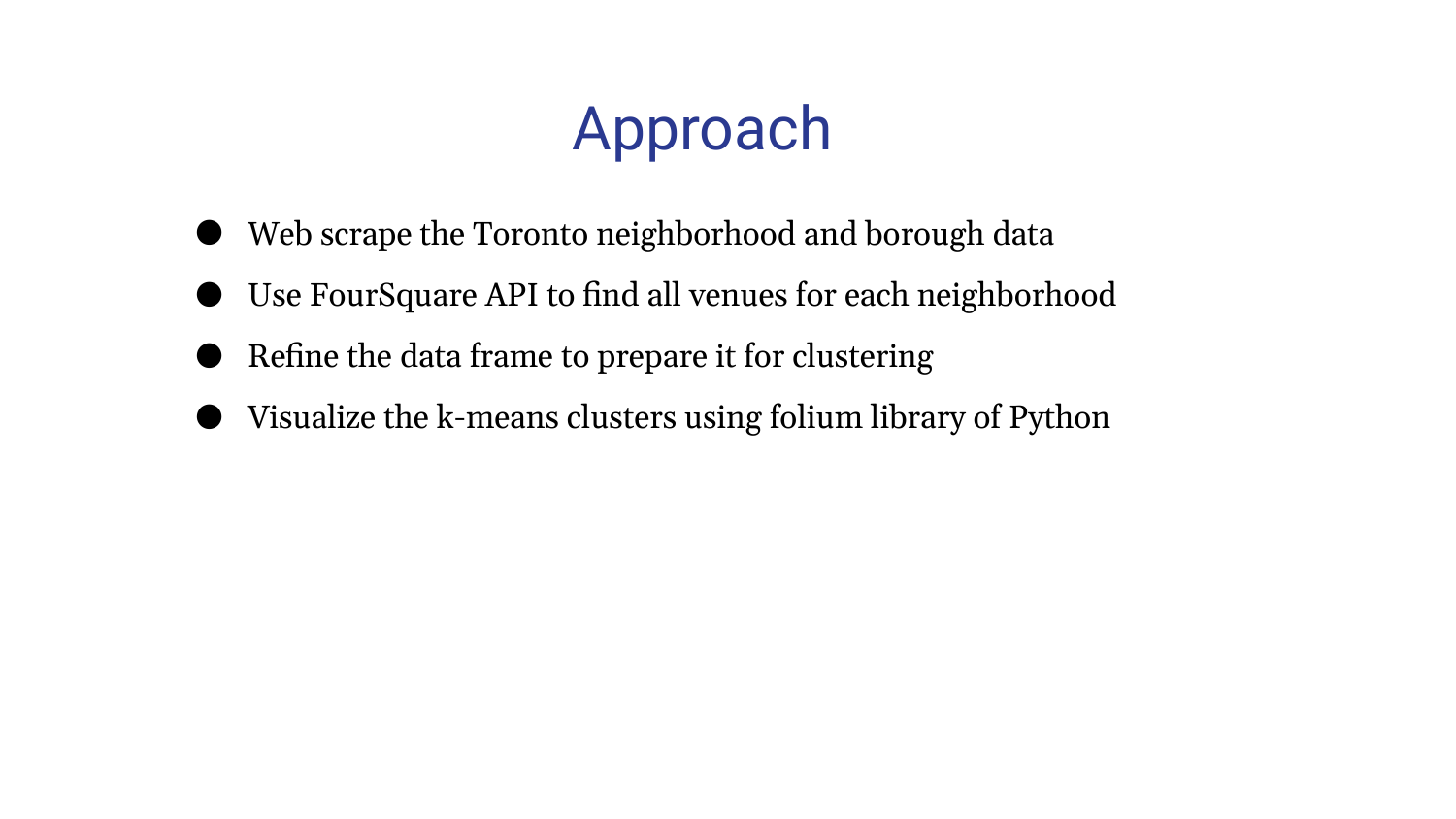

Approach
Web scrape the Toronto neighborhood and borough data
Use FourSquare API to find all venues for each neighborhood
Refine the data frame to prepare it for clustering
Visualize the k-means clusters using folium library of Python